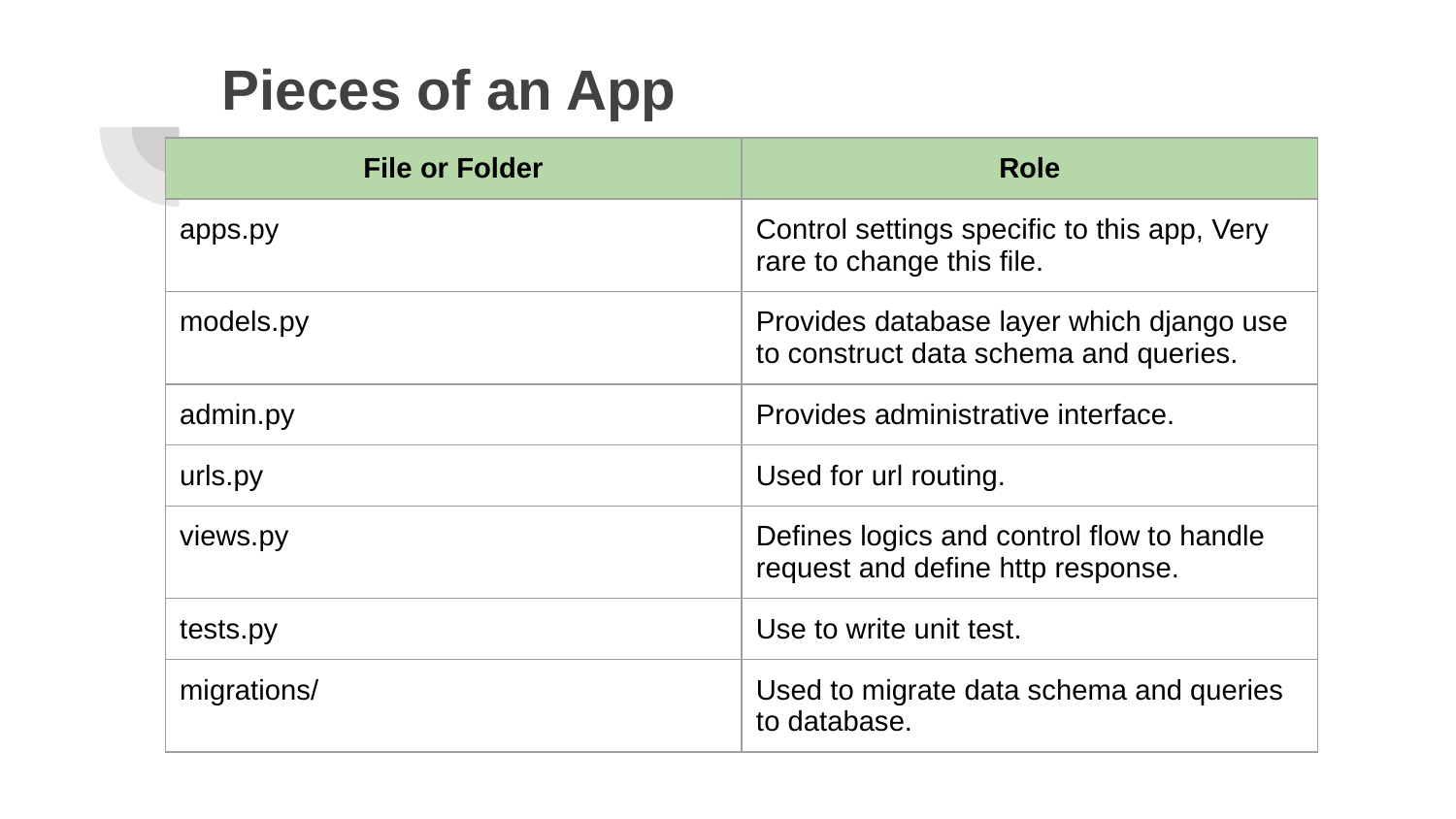

# Pieces of an App
| File or Folder | Role |
| --- | --- |
| apps.py | Control settings specific to this app, Very rare to change this file. |
| models.py | Provides database layer which django use to construct data schema and queries. |
| admin.py | Provides administrative interface. |
| urls.py | Used for url routing. |
| views.py | Defines logics and control flow to handle request and define http response. |
| tests.py | Use to write unit test. |
| migrations/ | Used to migrate data schema and queries to database. |